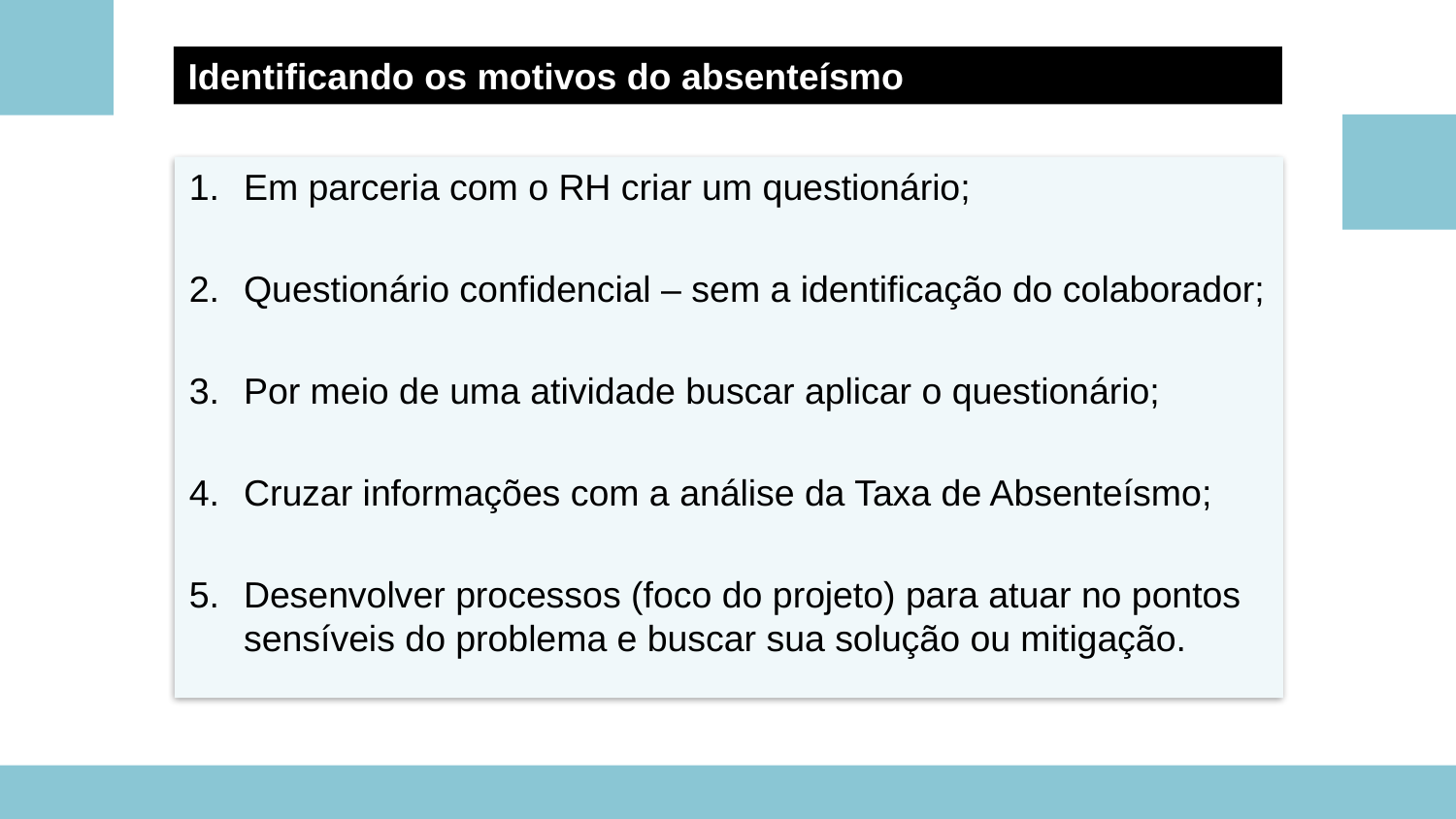

Identificando os motivos do absenteísmo
Em parceria com o RH criar um questionário;

Questionário confidencial – sem a identificação do colaborador;

Por meio de uma atividade buscar aplicar o questionário;

Cruzar informações com a análise da Taxa de Absenteísmo;

Desenvolver processos (foco do projeto) para atuar no pontos sensíveis do problema e buscar sua solução ou mitigação.